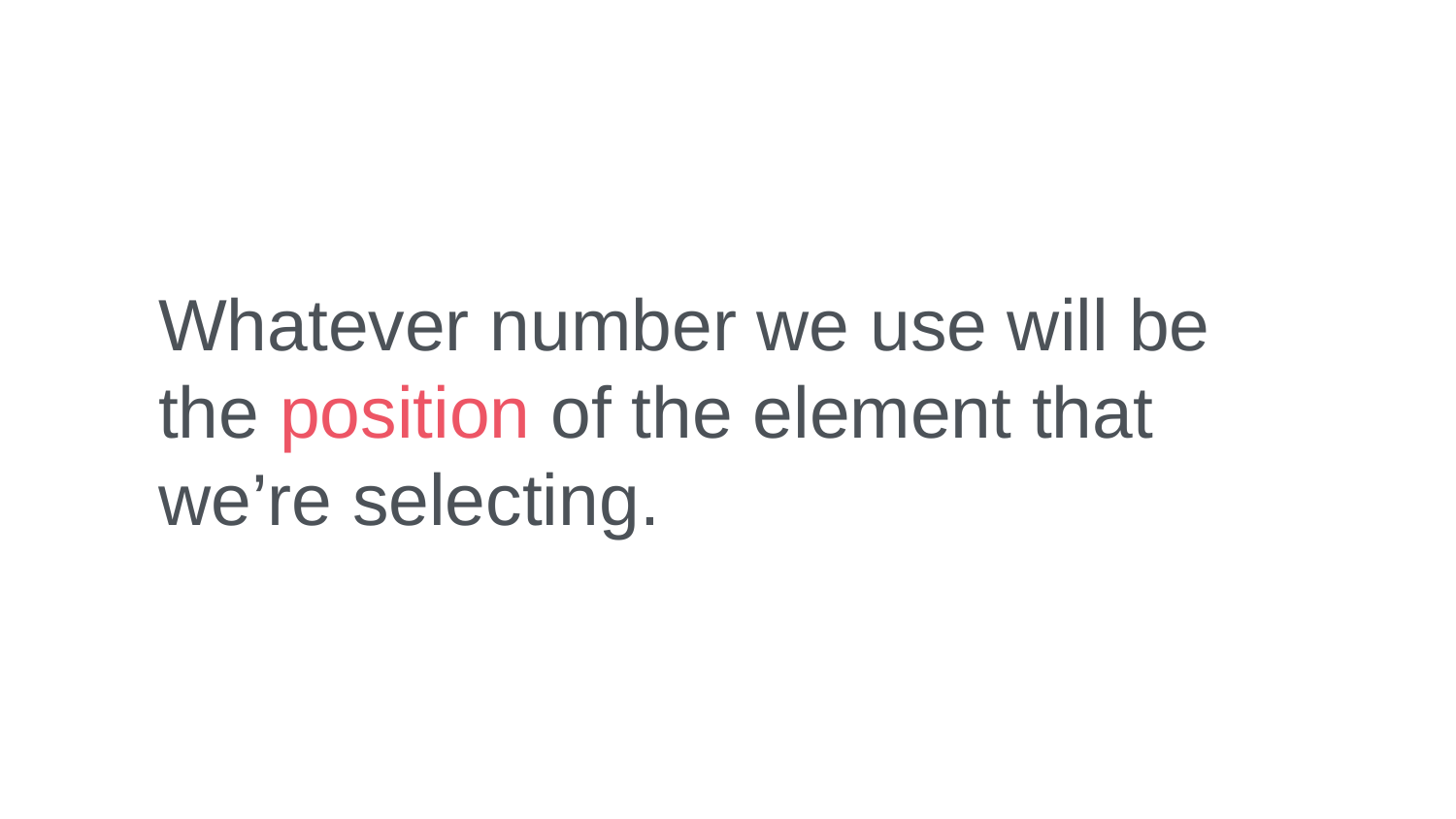

Whatever number we use will be the position of the element that we’re selecting.